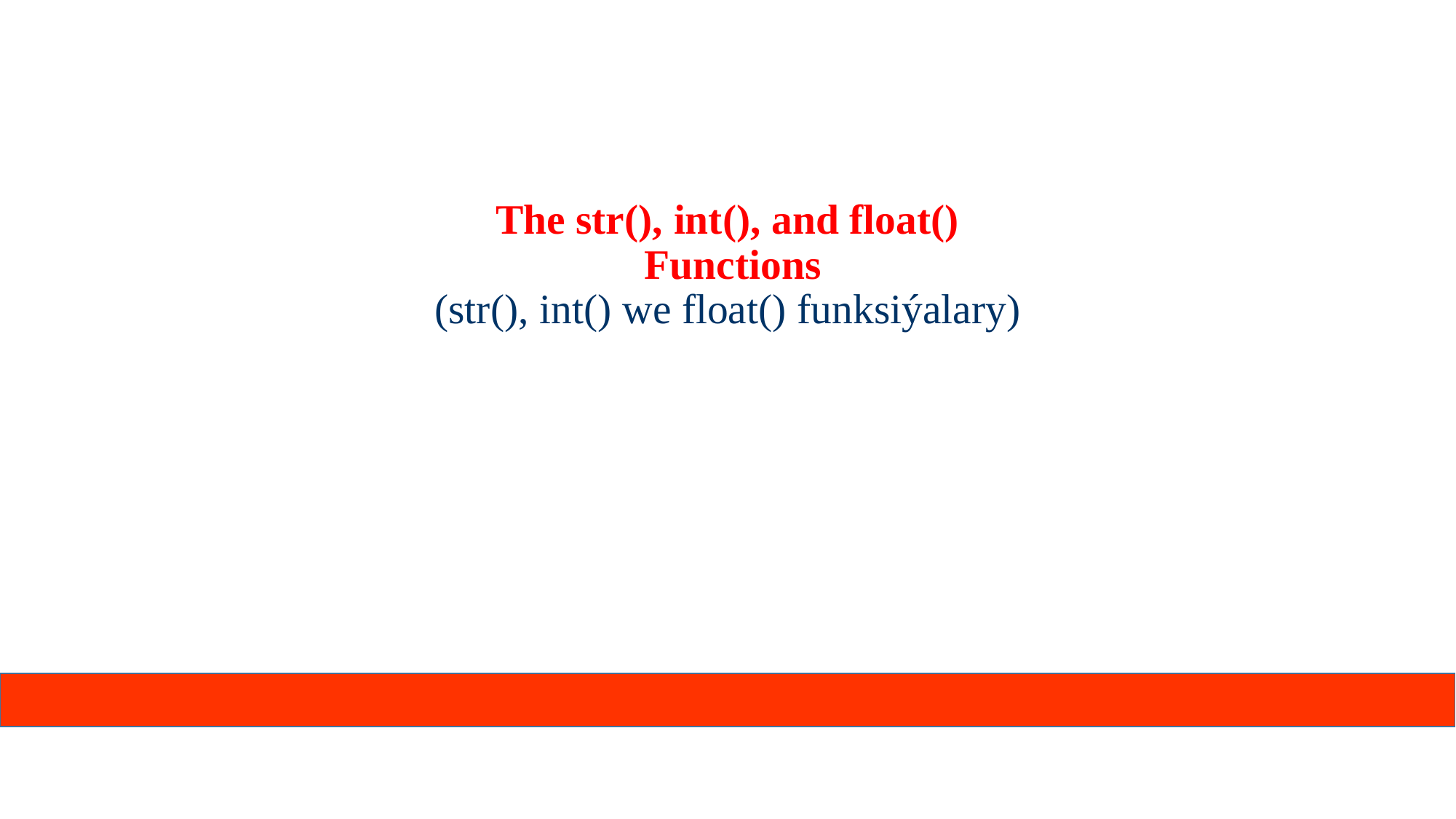

# The str(), int(), and float() Functions (str(), int() we float() funksiýalary)